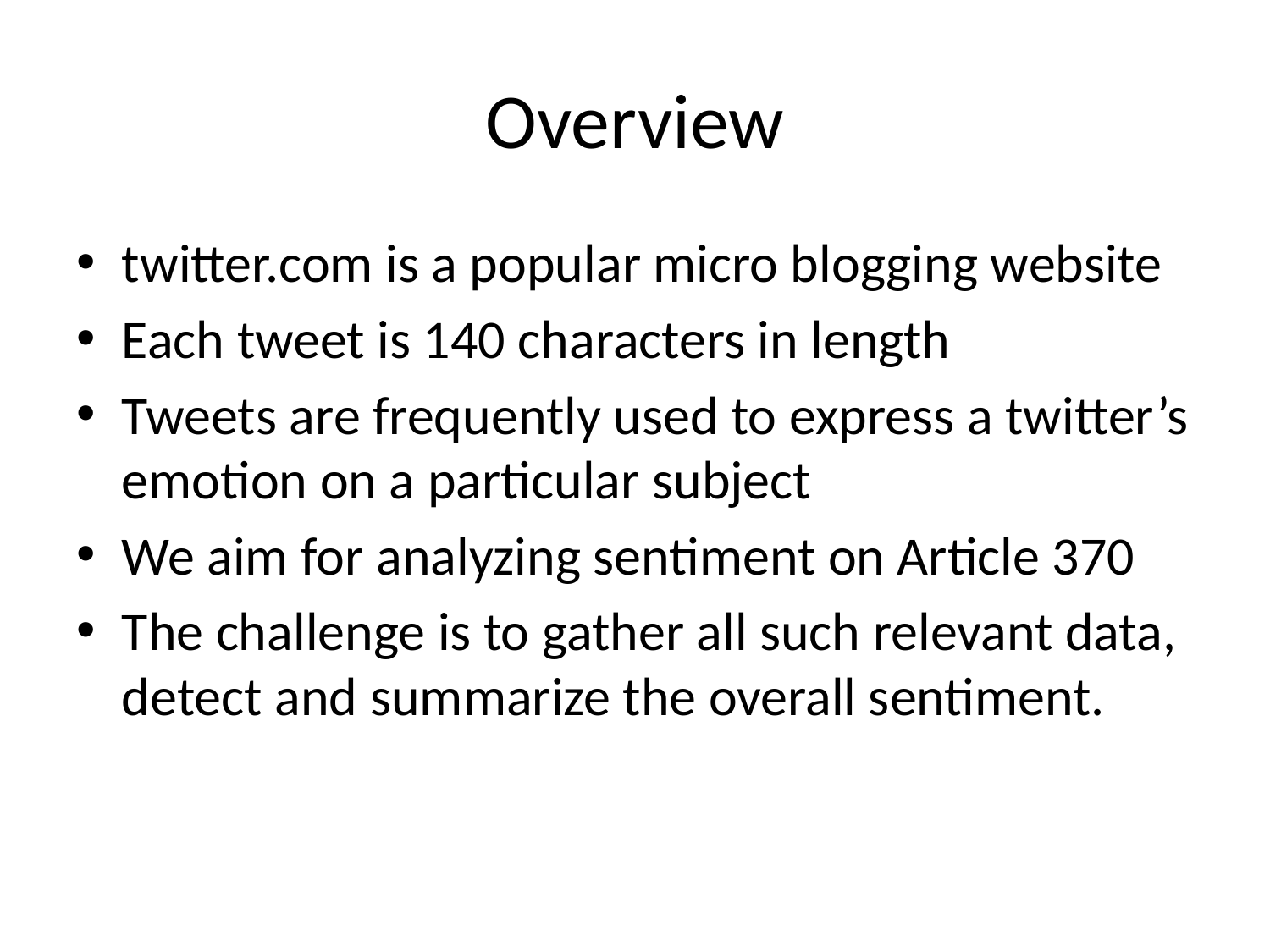

# Overview
twitter.com is a popular micro blogging website
Each tweet is 140 characters in length
Tweets are frequently used to express a twitter’s emotion on a particular subject
We aim for analyzing sentiment on Article 370
The challenge is to gather all such relevant data, detect and summarize the overall sentiment.